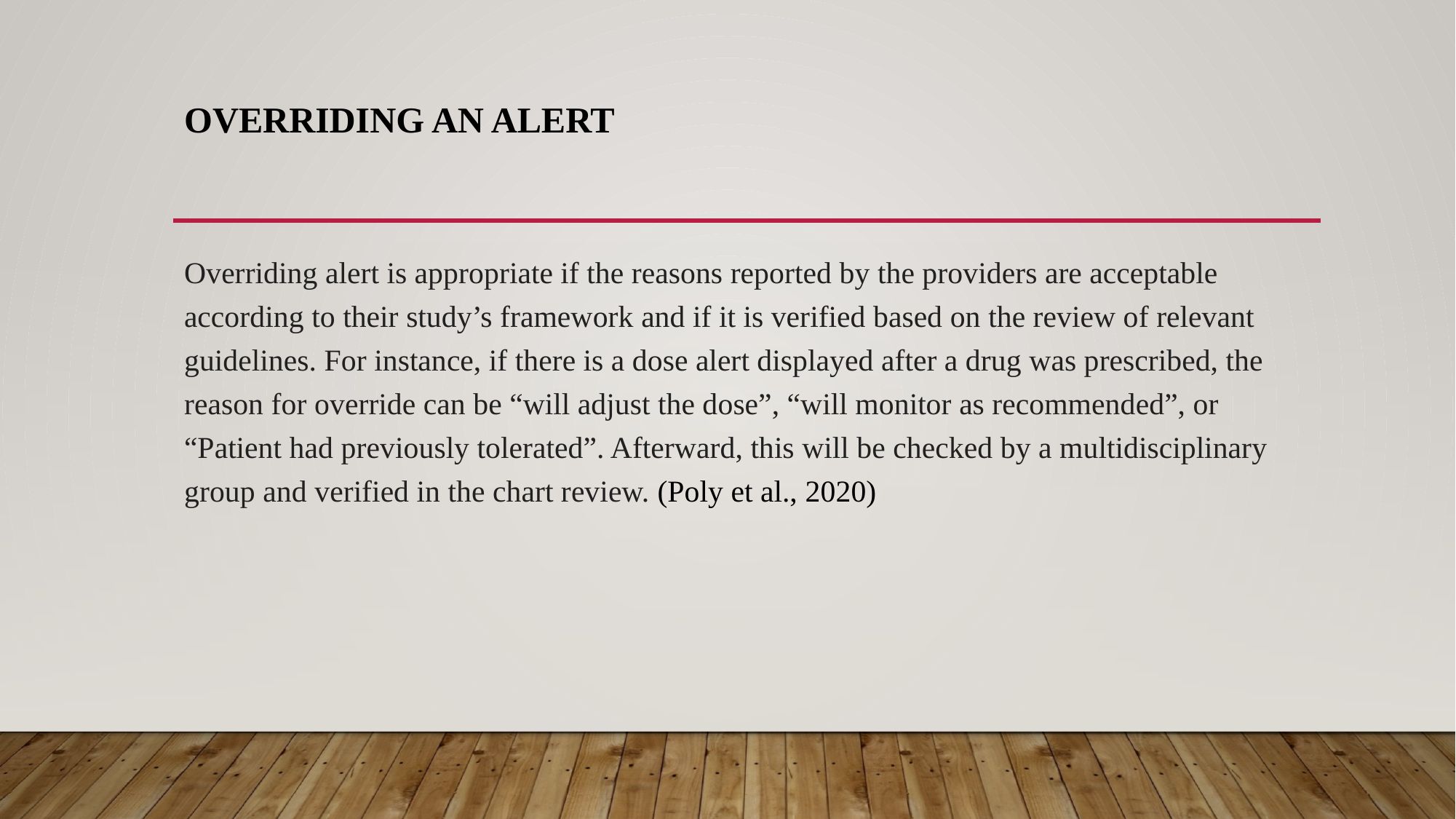

# Overriding an alert
Overriding alert is appropriate if the reasons reported by the providers are acceptable according to their study’s framework and if it is verified based on the review of relevant guidelines. For instance, if there is a dose alert displayed after a drug was prescribed, the reason for override can be “will adjust the dose”, “will monitor as recommended”, or “Patient had previously tolerated”. Afterward, this will be checked by a multidisciplinary group and verified in the chart review. (Poly et al., 2020)